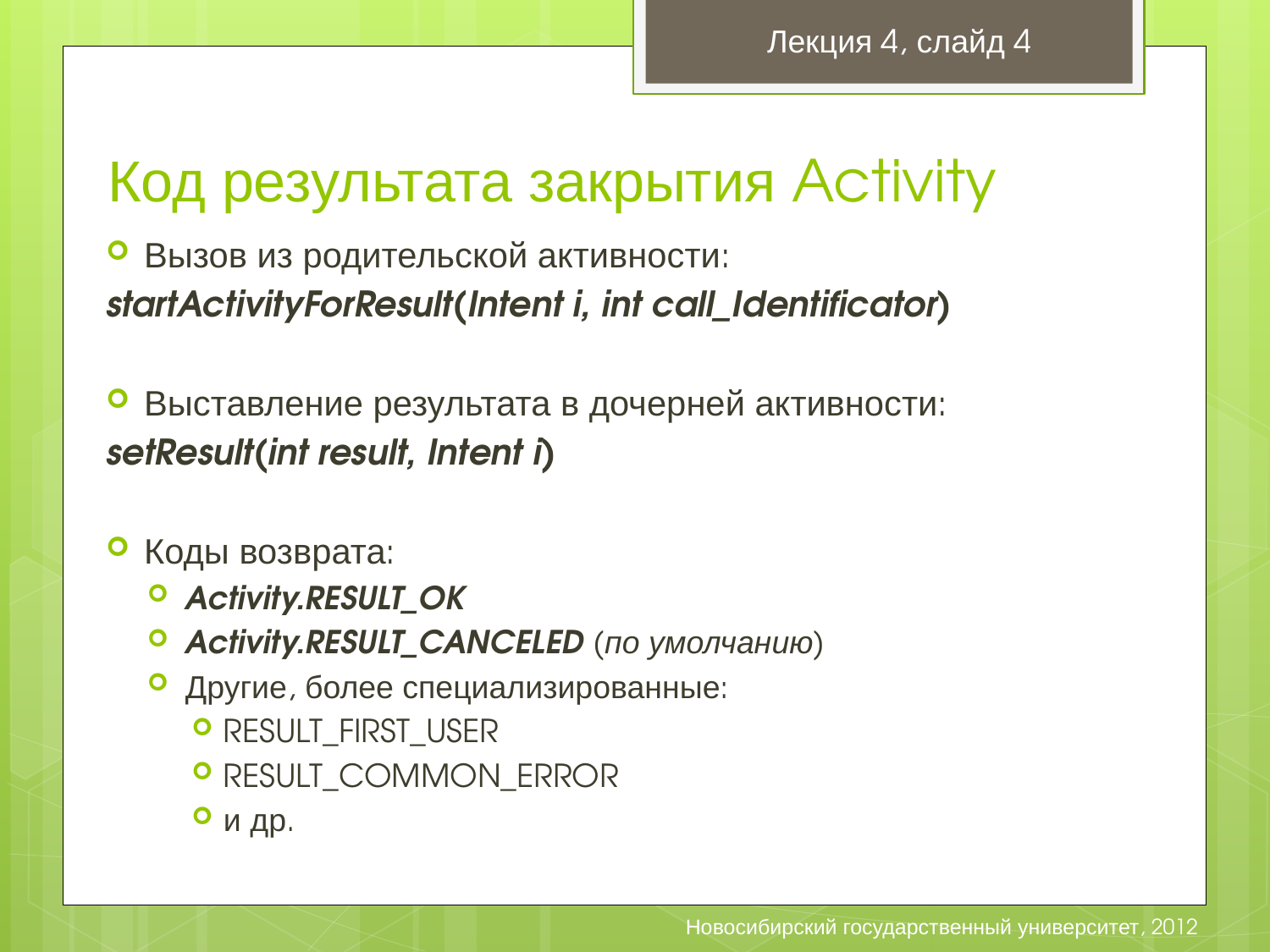

Лекция 4, слайд 4
# Код результата закрытия Activity
Вызов из родительской активности:
startActivityForResult(Intent i, int call_Identificator)

Выставление результата в дочерней активности:
setResult(int result, Intent i)

Коды возврата:
Activity.RESULT_OK
Activity.RESULT_CANCELED (по умолчанию)
Другие, более специализированные:
RESULT_FIRST_USER
RESULT_COMMON_ERROR
и др.

Новосибирский государственный университет, 2012